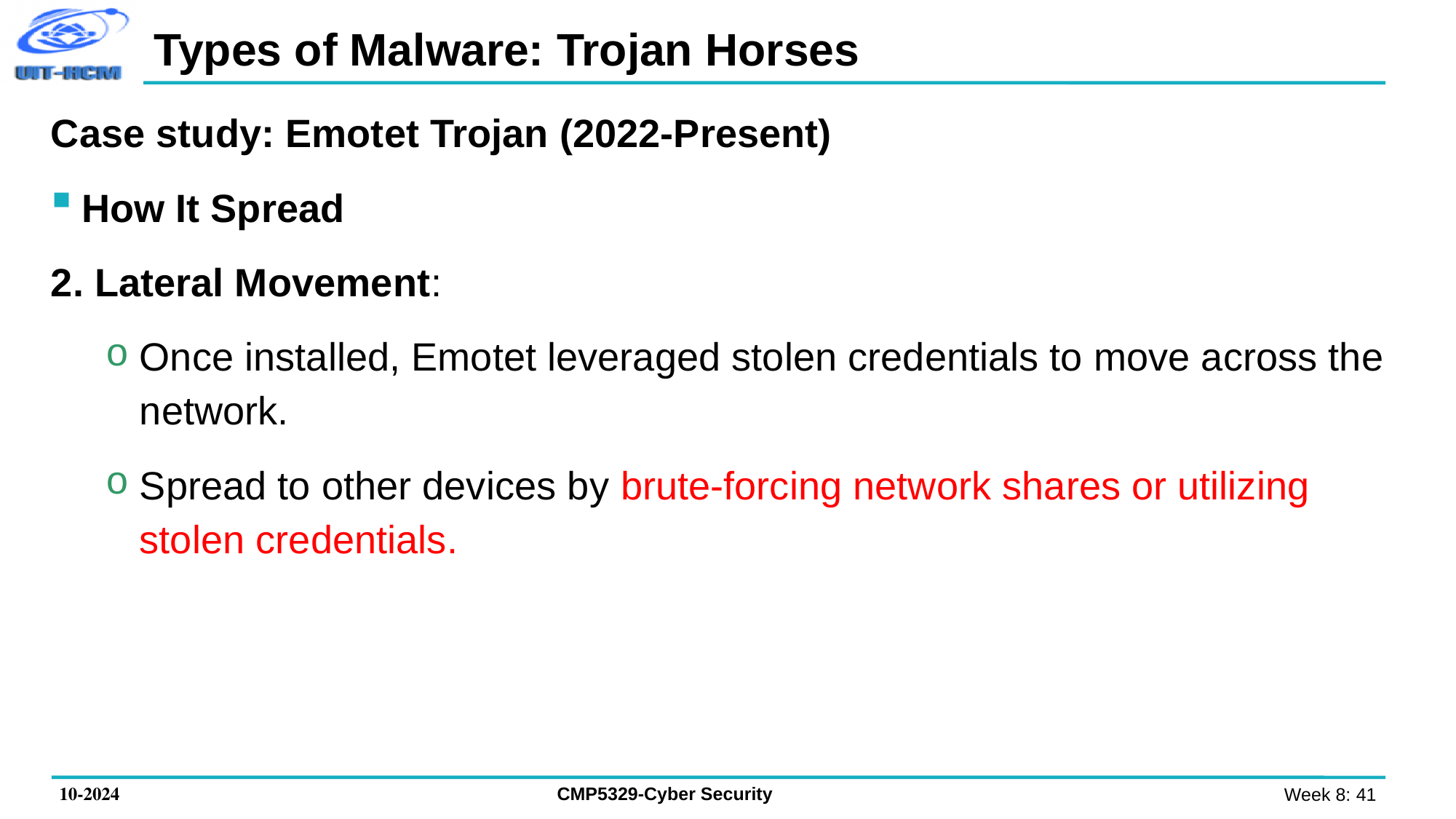

# Types of Malware: Trojan Horses
Case study: Emotet Trojan (2022-Present)
How It Spread
2. Lateral Movement:
Once installed, Emotet leveraged stolen credentials to move across the network.
Spread to other devices by brute-forcing network shares or utilizing stolen credentials.